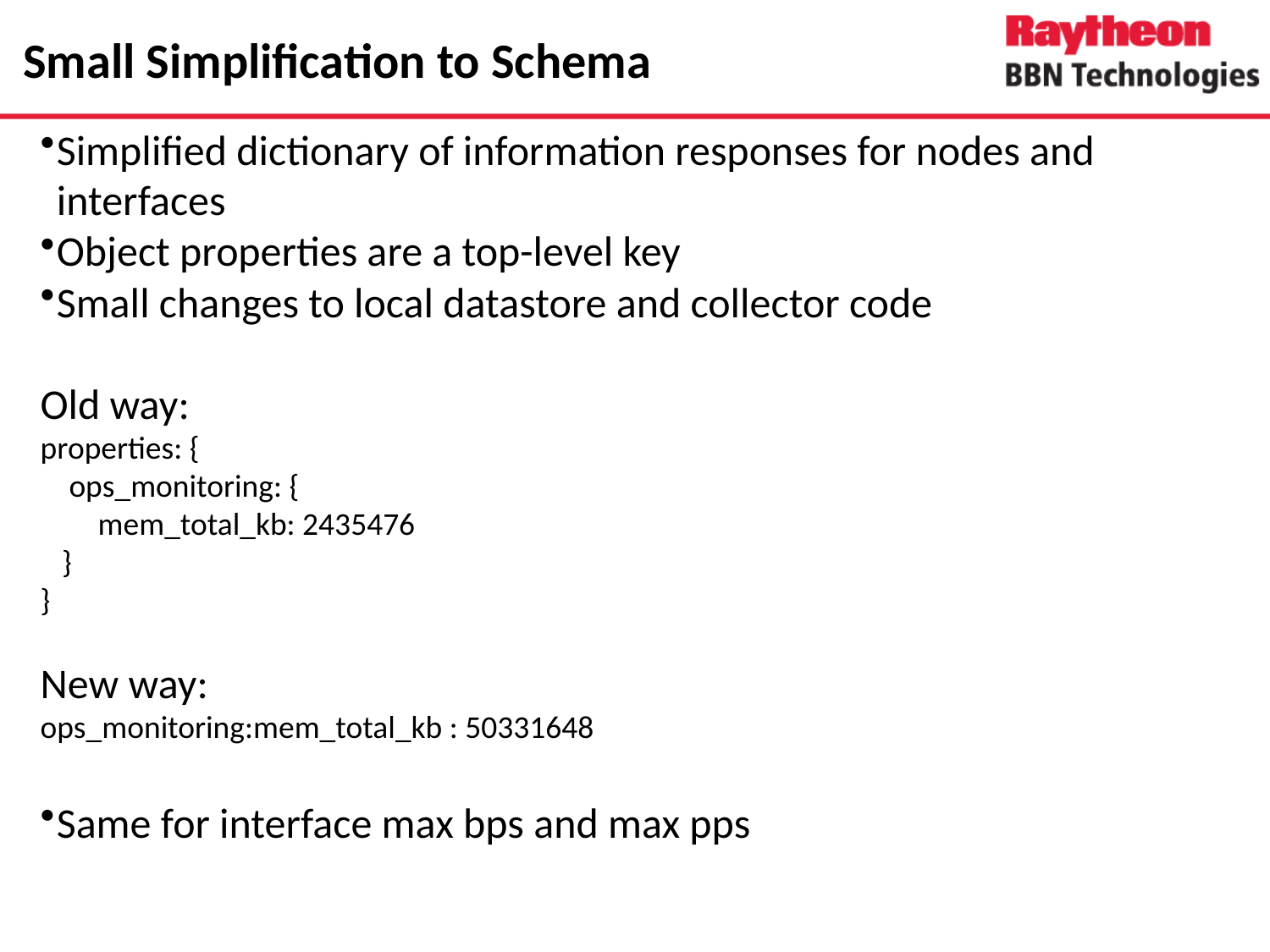

# Small Simplification to Schema
Simplified dictionary of information responses for nodes and interfaces
Object properties are a top-level key
Small changes to local datastore and collector code

Old way:
properties: {
    ops_monitoring: {
        mem_total_kb: 2435476
   }
}

New way:
ops_monitoring:mem_total_kb : 50331648

Same for interface max bps and max pps